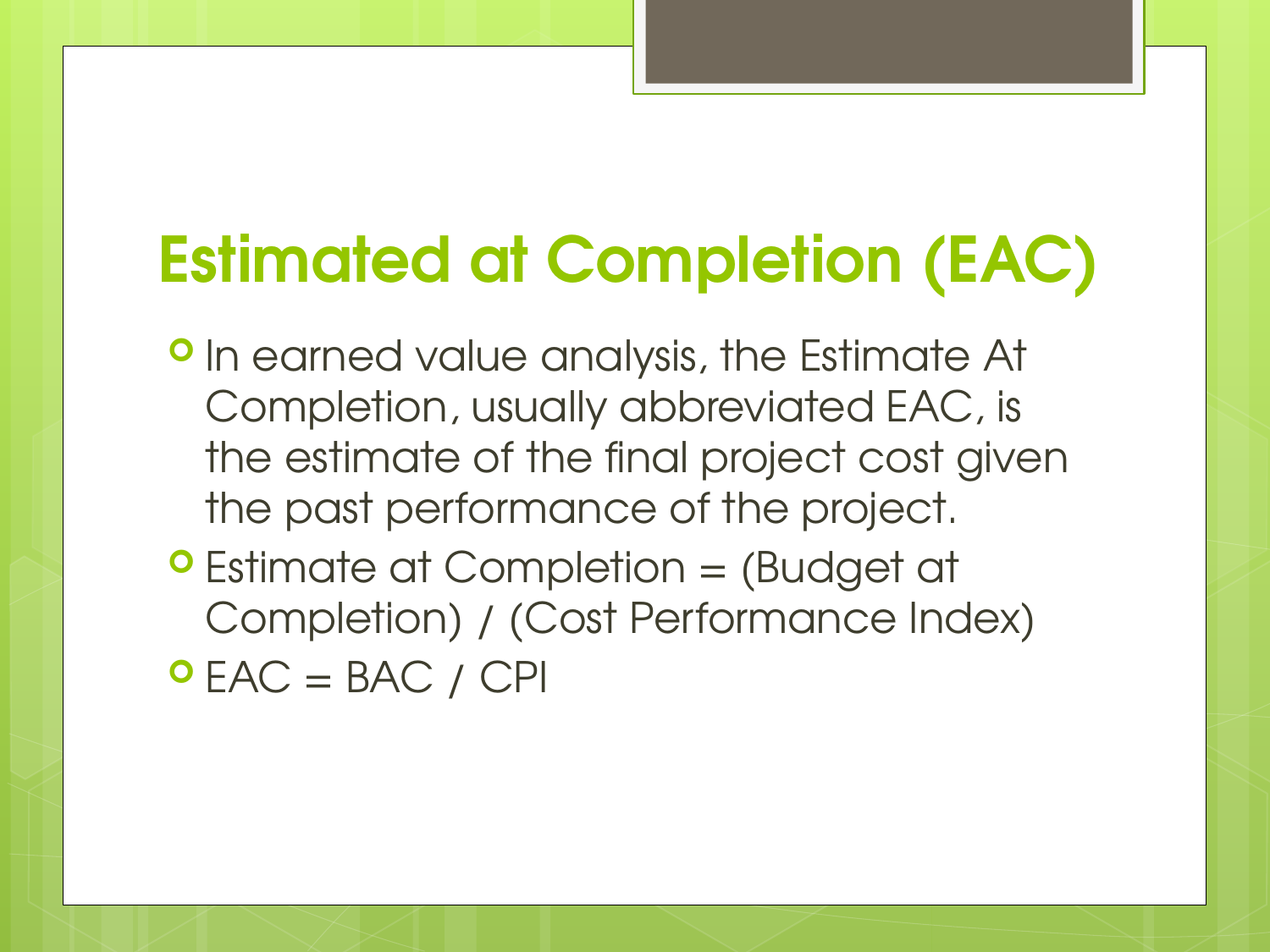

# Estimated at Completion (EAC)
In earned value analysis, the Estimate At Completion, usually abbreviated EAC, is the estimate of the final project cost given the past performance of the project.
Estimate at Completion = (Budget at Completion) / (Cost Performance Index)
EAC = BAC / CPI